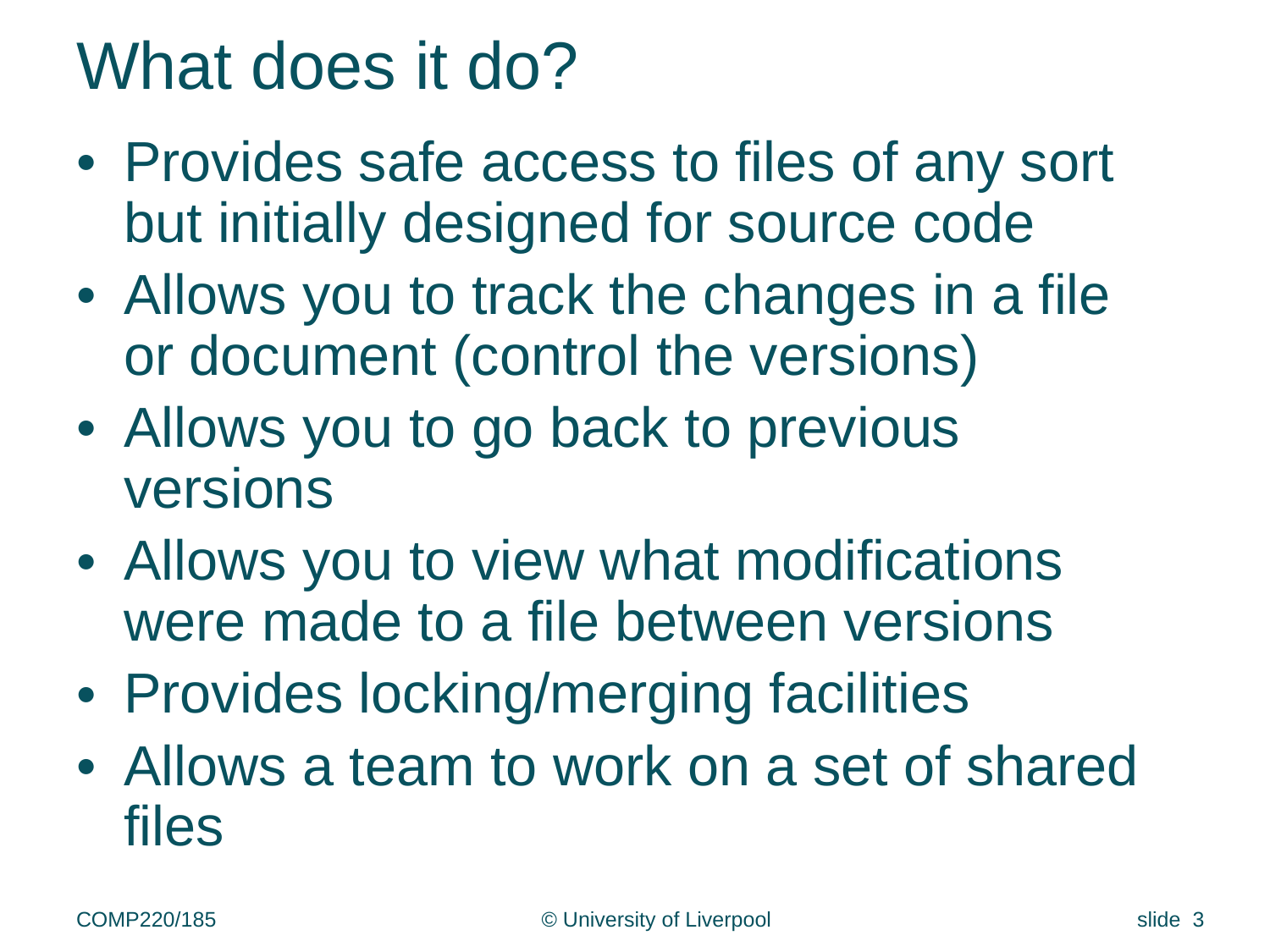

# What does it do?
Provides safe access to files of any sort but initially designed for source code
Allows you to track the changes in a file or document (control the versions)
Allows you to go back to previous versions
Allows you to view what modifications were made to a file between versions
Provides locking/merging facilities
Allows a team to work on a set of shared files
COMP220/185
© University of Liverpool
slide  3